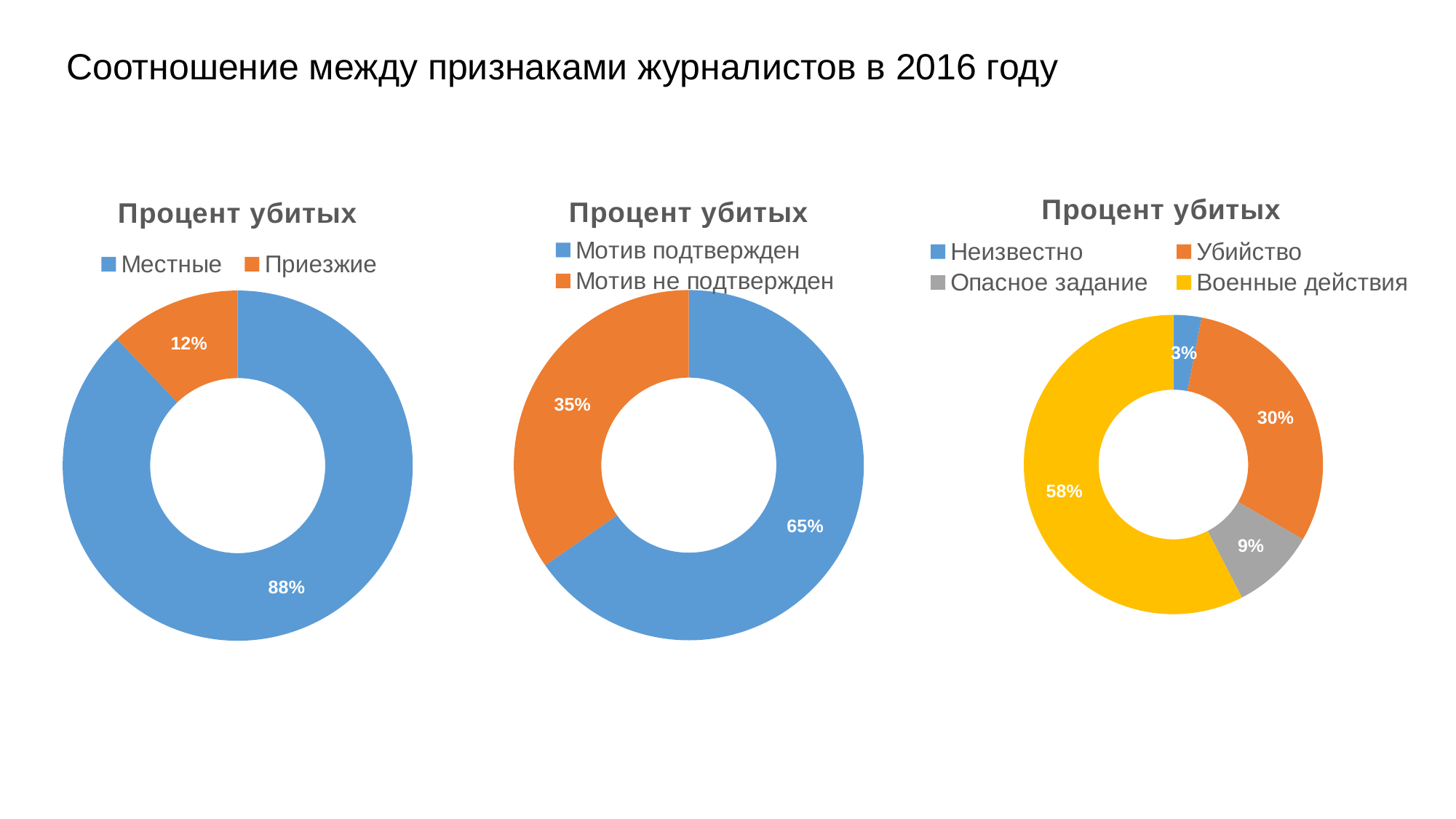

Соотношение между признаками журналистов в 2016 году

### Chart:

| Category | Процент убитых |
|---|---|
| Неизвестно | 3.03 |
| Убийство | 30.3 |
| Опасное задание | 9.09 |
| Военные действия | 57.58 |

### Chart:

| Category | Процент убитых |
|---|---|
| Мотив подтвержден | 65.31 |
| Мотив не подтвержден | 34.69 |

### Chart:

| Category | Процент убитых |
|---|---|
| Местные | 87.88 |
| Приезжие | 12.12 |